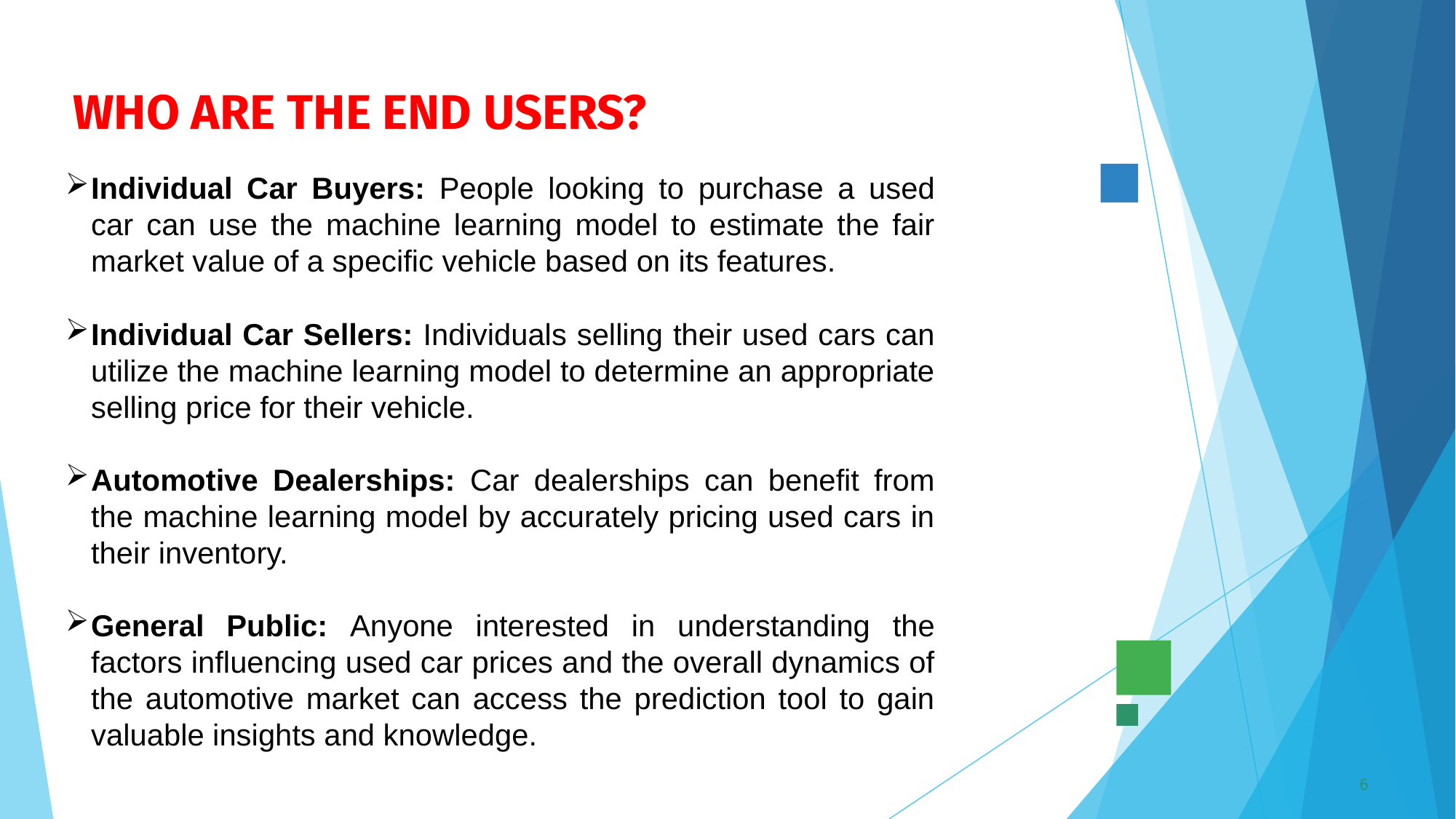

# WHO ARE THE END USERS?
Individual Car Buyers: People looking to purchase a used car can use the machine learning model to estimate the fair market value of a specific vehicle based on its features.

Individual Car Sellers: Individuals selling their used cars can utilize the machine learning model to determine an appropriate selling price for their vehicle.

Automotive Dealerships: Car dealerships can benefit from the machine learning model by accurately pricing used cars in their inventory.

General Public: Anyone interested in understanding the factors influencing used car prices and the overall dynamics of the automotive market can access the prediction tool to gain valuable insights and knowledge.

6